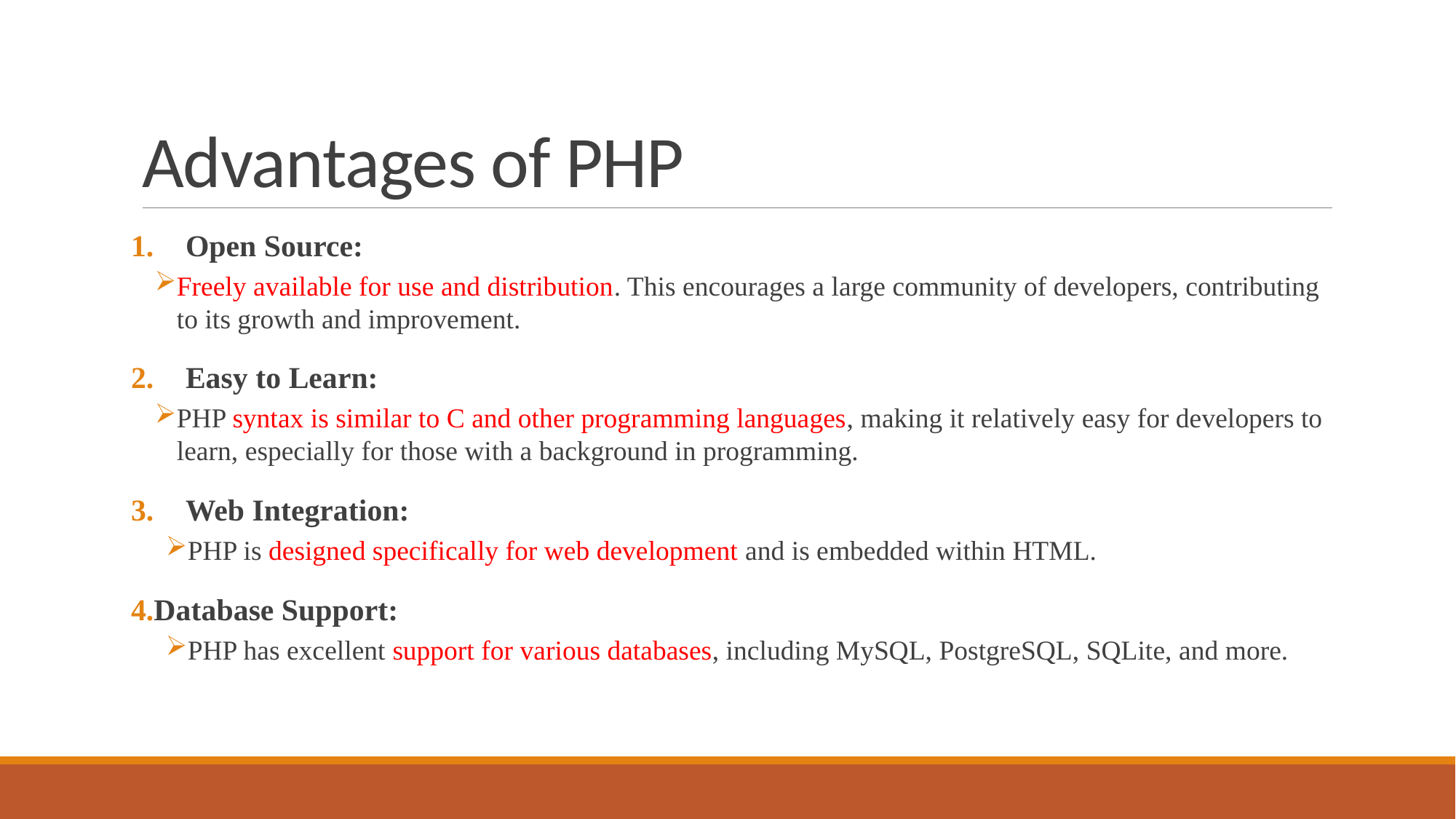

# Advantages of PHP
Open Source:
Freely available for use and distribution. This encourages a large community of developers, contributing to its growth and improvement.
Easy to Learn:
PHP syntax is similar to C and other programming languages, making it relatively easy for developers to learn, especially for those with a background in programming.
Web Integration:
PHP is designed specifically for web development and is embedded within HTML.
Database Support:
PHP has excellent support for various databases, including MySQL, PostgreSQL, SQLite, and more.